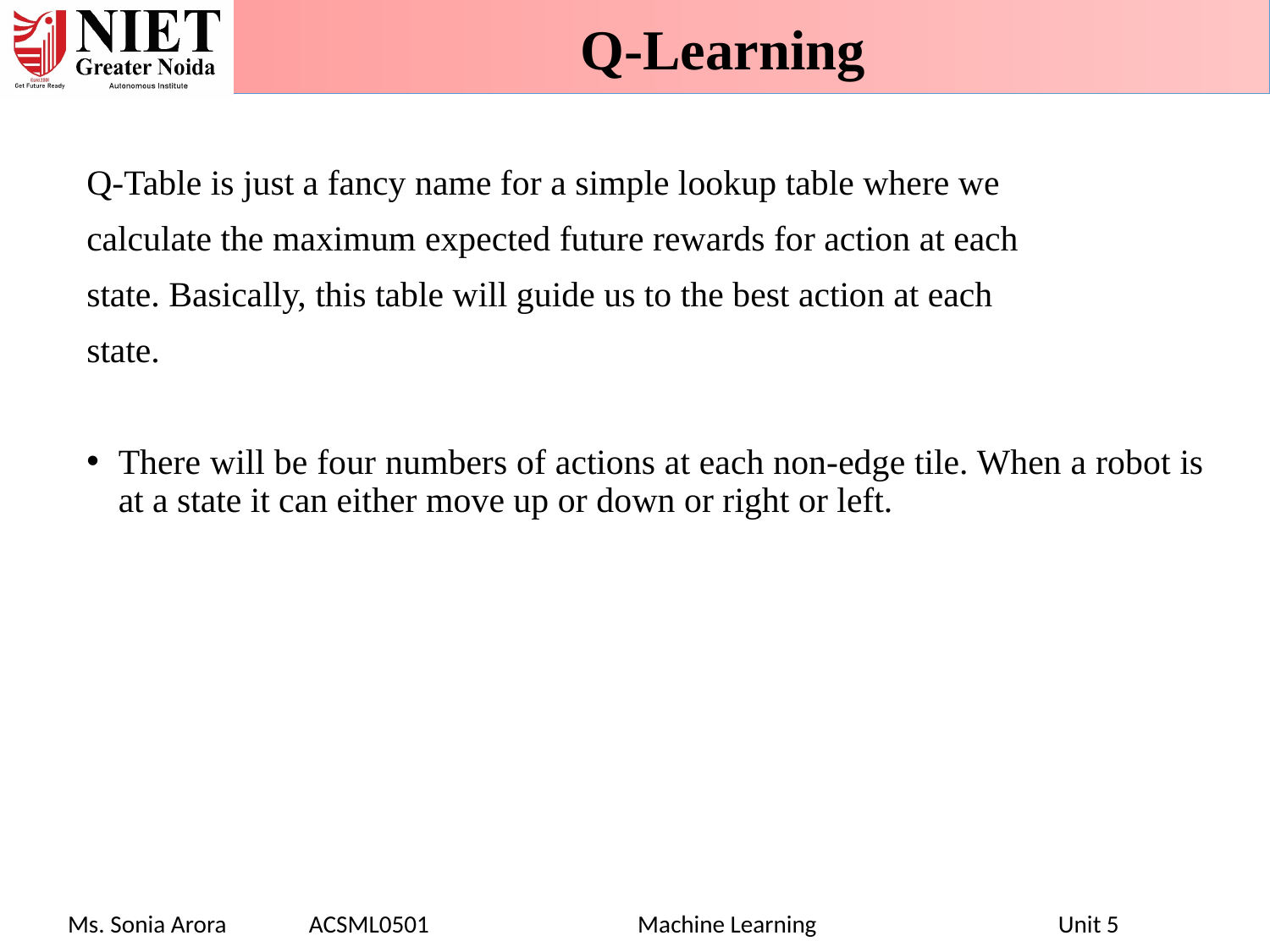

Q-Learning
Q-Table is just a fancy name for a simple lookup table where we
calculate the maximum expected future rewards for action at each
state. Basically, this table will guide us to the best action at each
state.

There will be four numbers of actions at each non-edge tile. When a robot is at a state it can either move up or down or right or left.